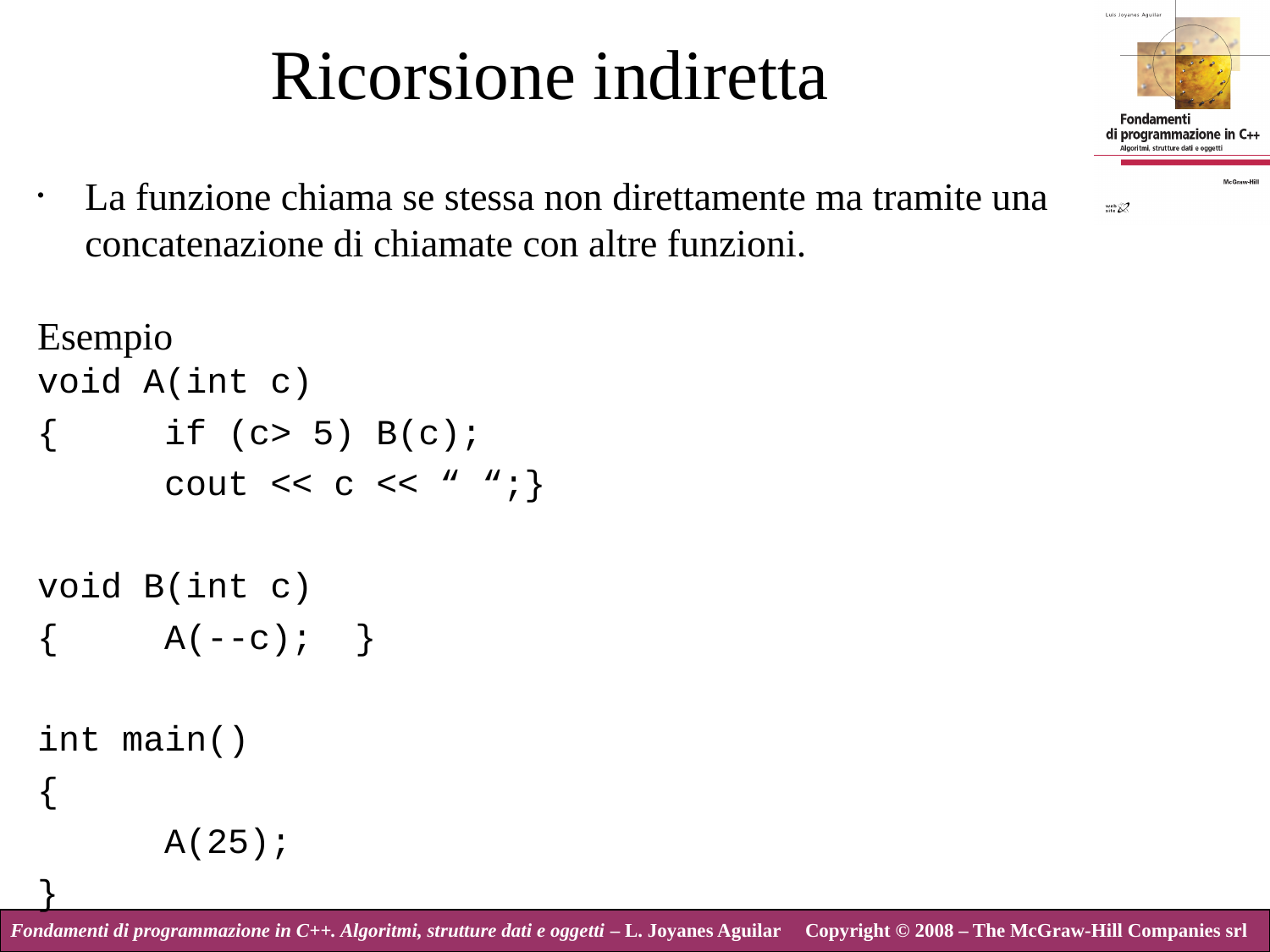

# Ricorsione indiretta
La funzione chiama se stessa non direttamente ma tramite una concatenazione di chiamate con altre funzioni.

Esempio
void A(int c)
{	if (c> 5) B(c);
	cout << c << “ “;}

void B(int c)
{	A(--c);  }

int main()
{
	A(25);
}